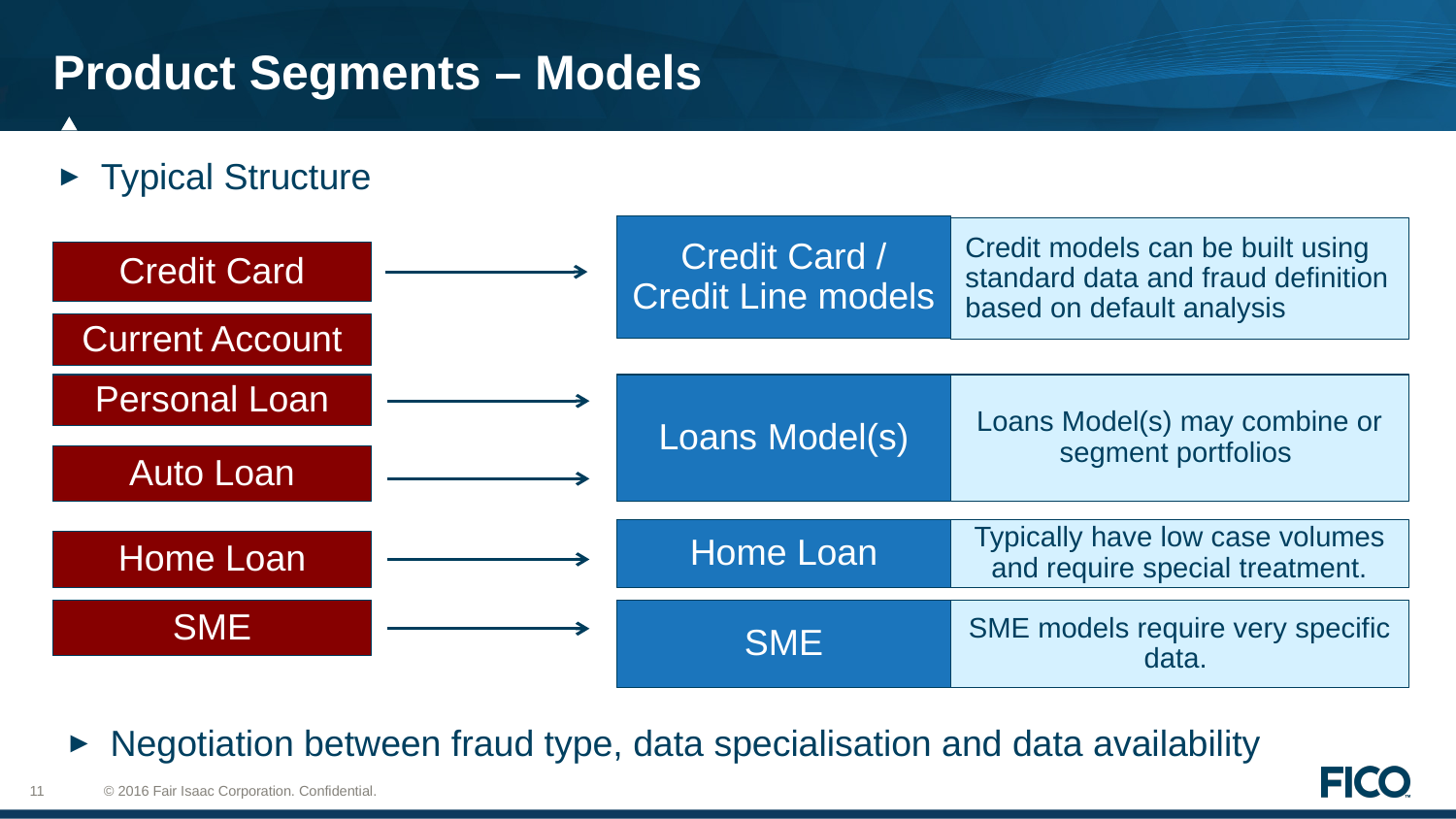

# Product Segments – Models
Typical Structure
Credit Card / Credit Line models
Loans Model(s)
Home Loan
SME
Credit Card
Current Account
Personal Loan
Auto Loan
Home Loan
SME
Credit models can be built using standard data and fraud definition based on default analysis
Loans Model(s) may combine or segment portfolios
Typically have low case volumes and require special treatment.
SME models require very specific data.
Negotiation between fraud type, data specialisation and data availability